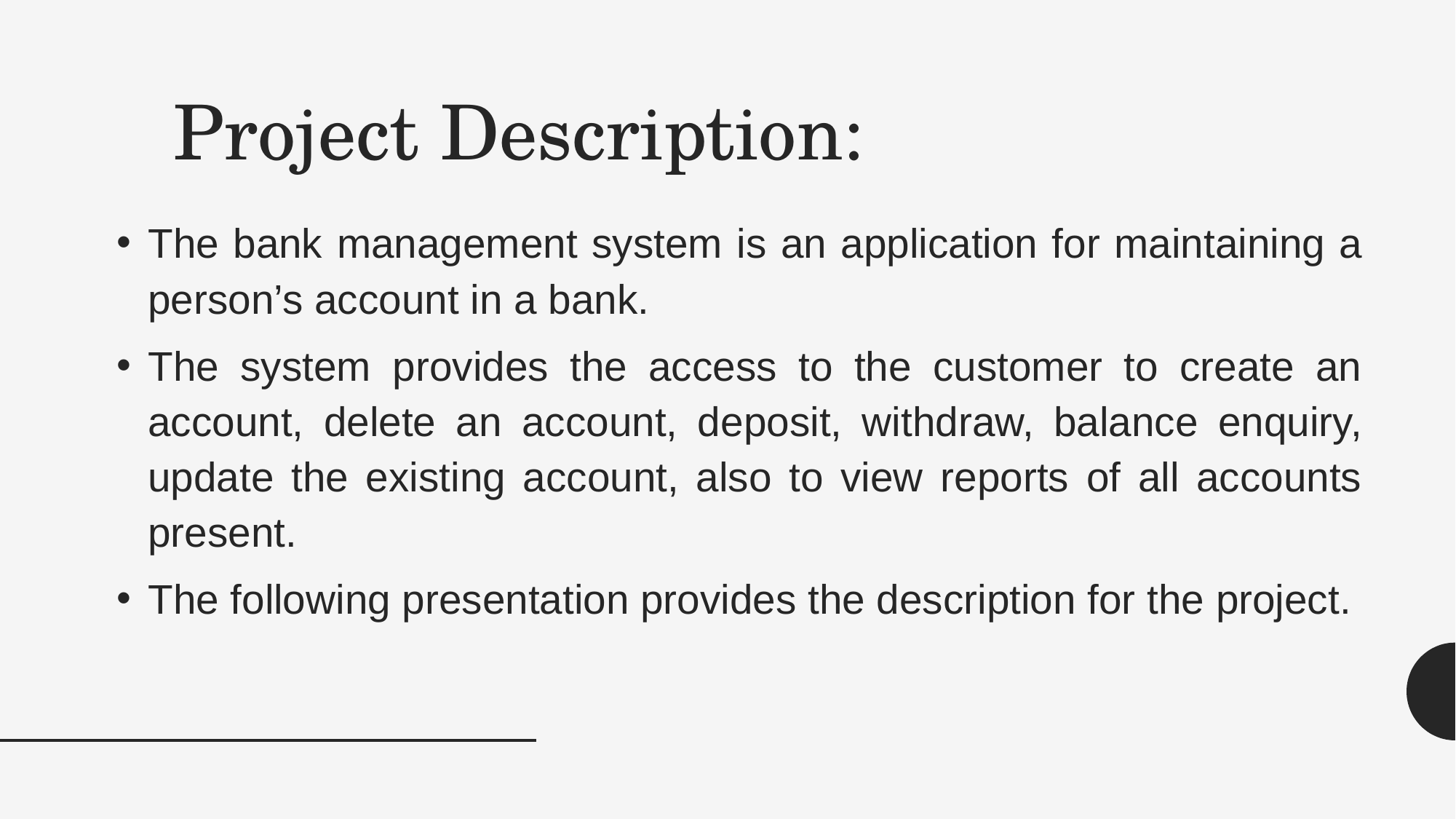

# Project Description:
The bank management system is an application for maintaining a person’s account in a bank.
The system provides the access to the customer to create an account, delete an account, deposit, withdraw, balance enquiry, update the existing account, also to view reports of all accounts present.
The following presentation provides the description for the project.